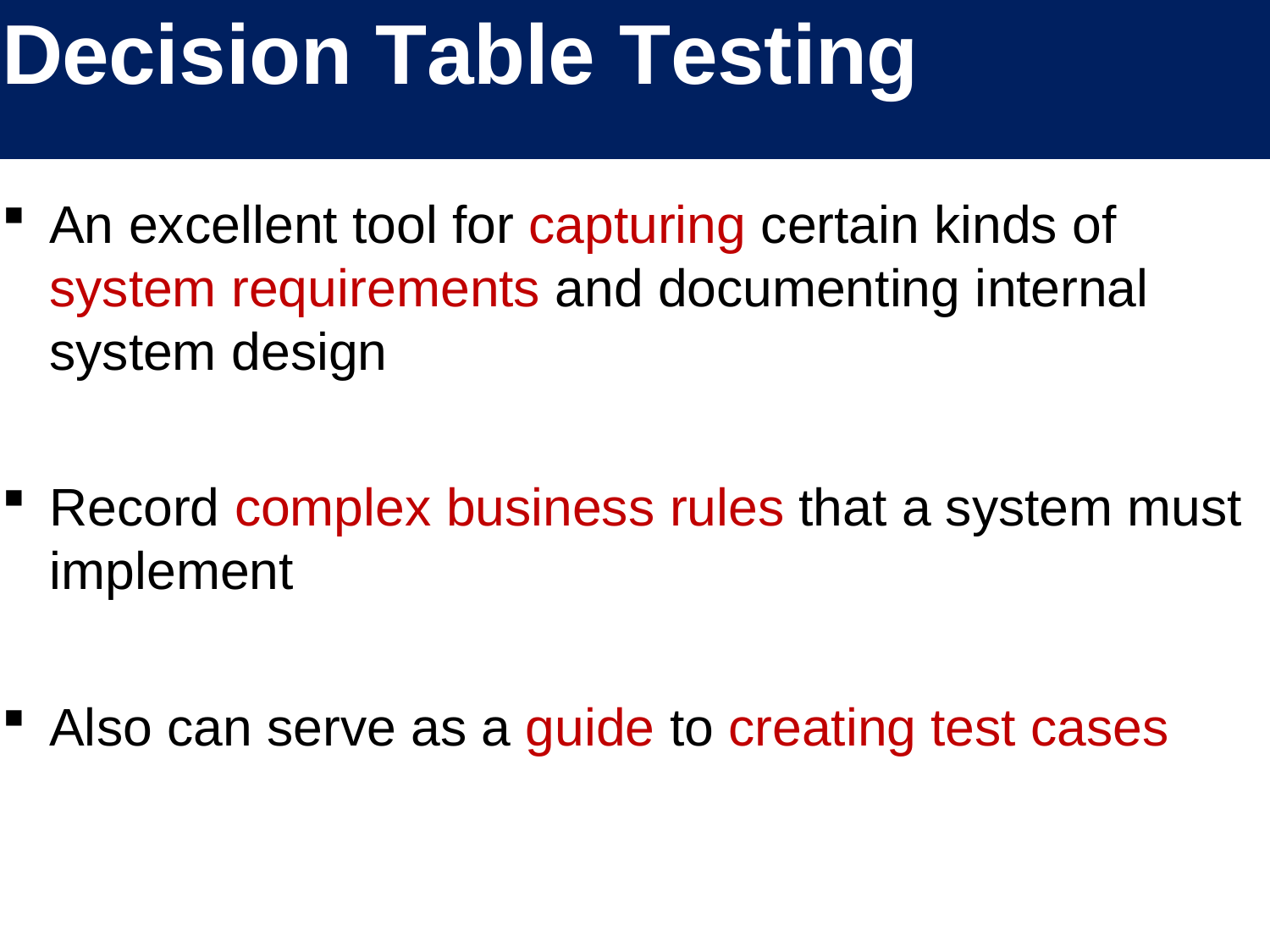

# Decision Table Testing
An excellent tool for capturing certain kinds of system requirements and documenting internal system design

Record complex business rules that a system must implement

Also can serve as a guide to creating test cases